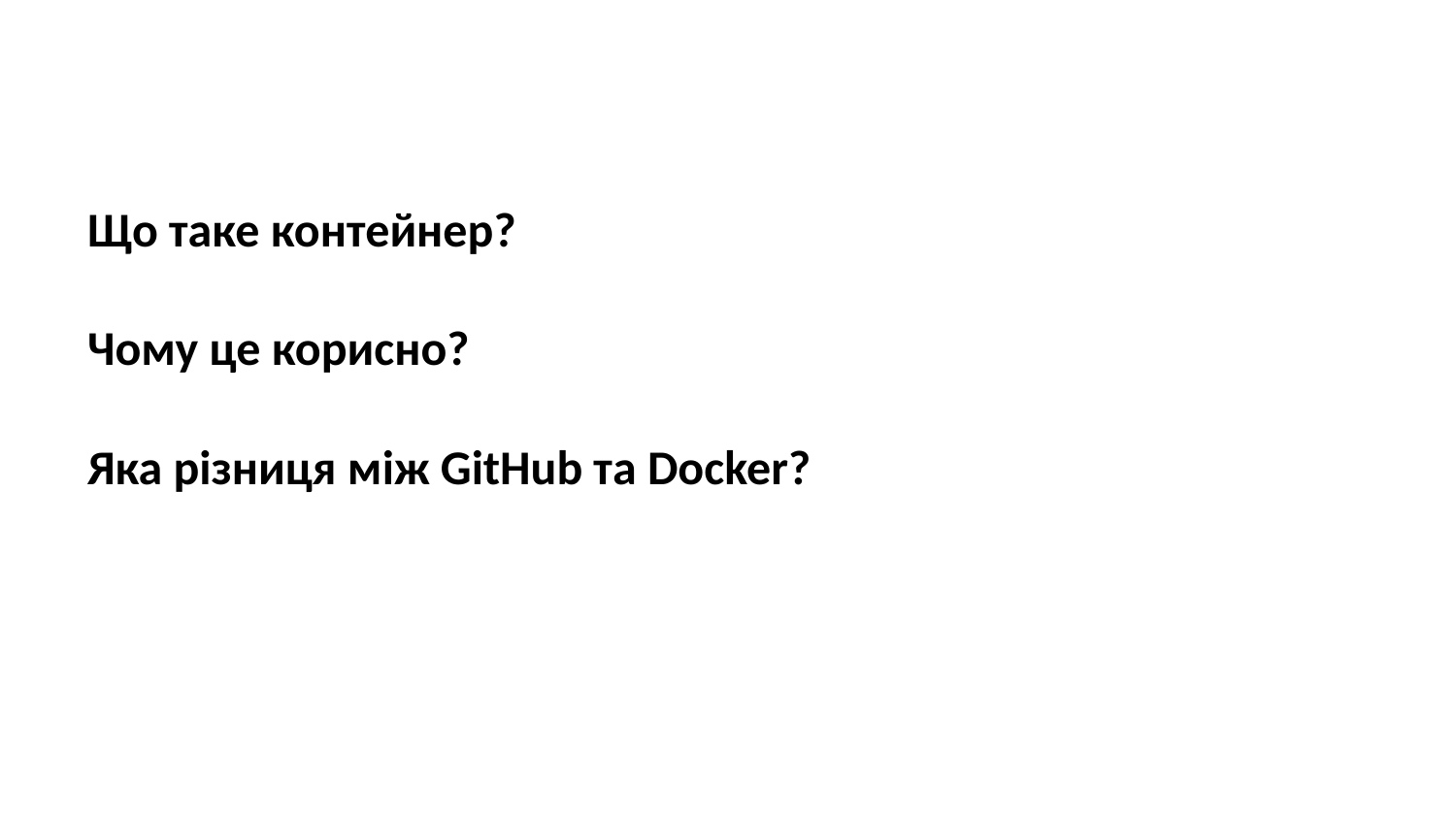

Що таке контейнер?
Чому це корисно?
Яка різниця між GitHub та Docker?